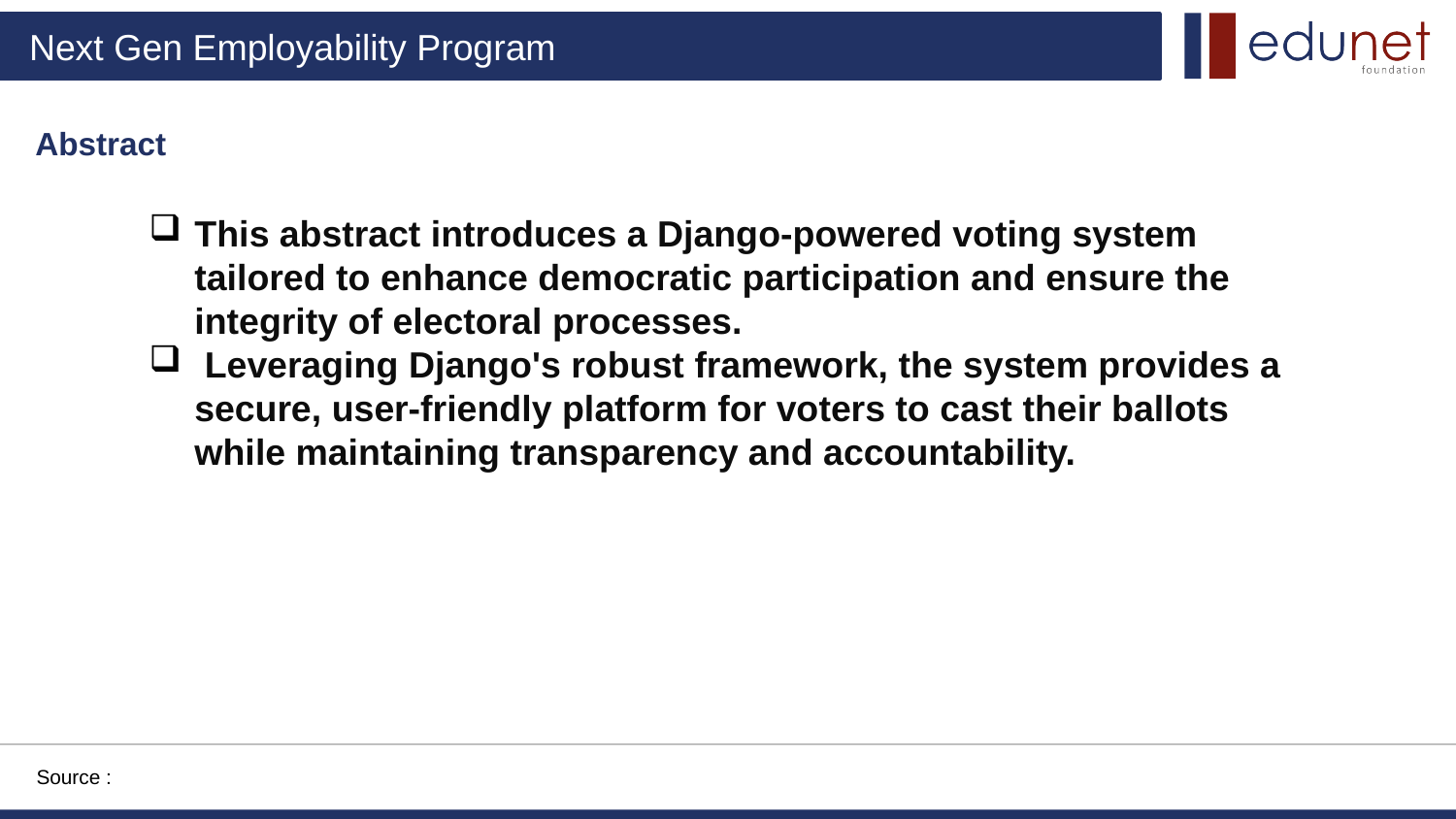

Abstract
This abstract introduces a Django-powered voting system tailored to enhance democratic participation and ensure the integrity of electoral processes.
 Leveraging Django's robust framework, the system provides a secure, user-friendly platform for voters to cast their ballots while maintaining transparency and accountability.
Source :